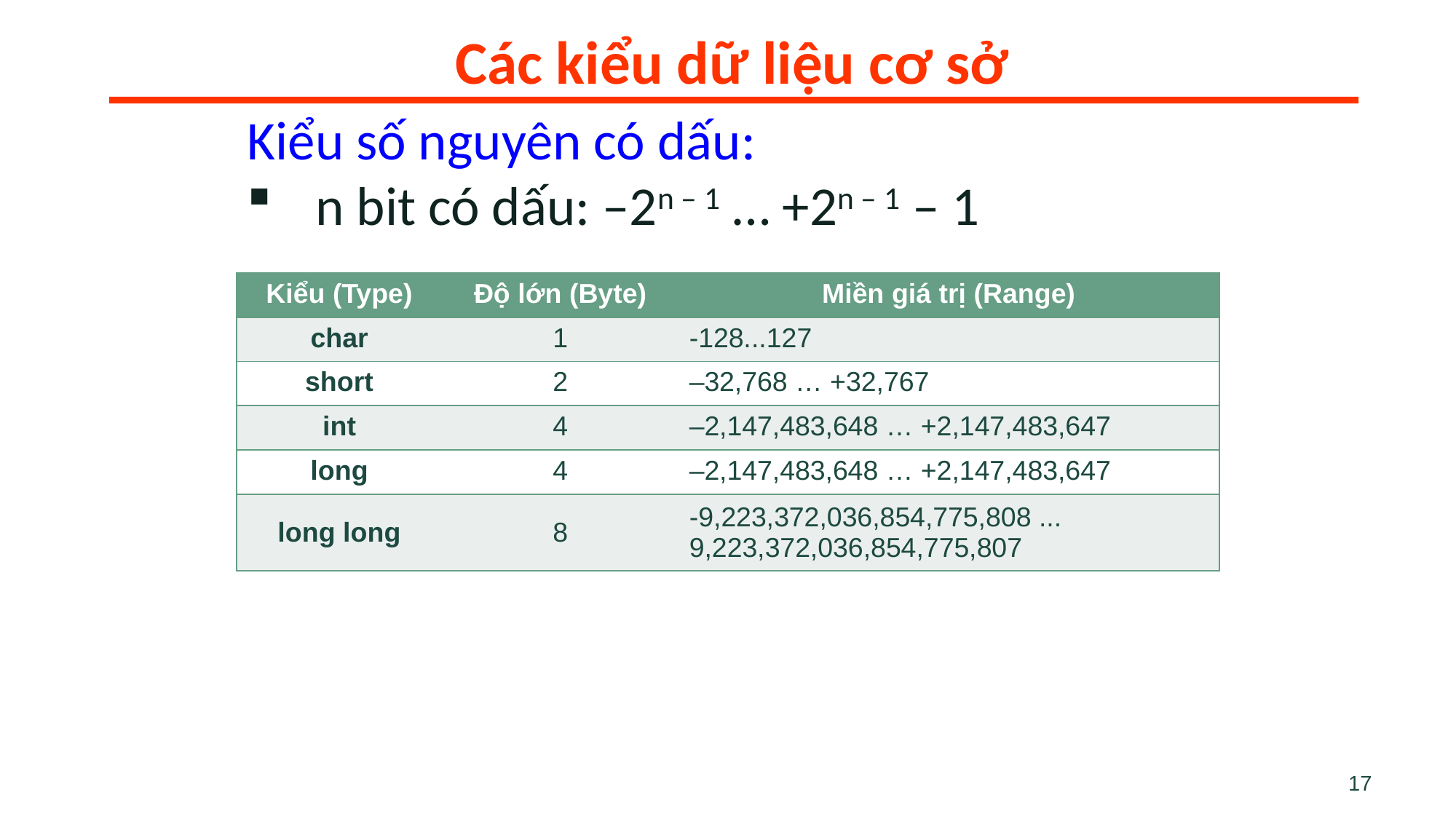

Các kiểu dữ liệu cơ sở
Kiểu số nguyên có dấu:
n bit có dấu: –2n – 1 … +2n – 1 – 1

| Kiểu (Type) | Độ lớn (Byte) | Miền giá trị (Range) |
| --- | --- | --- |
| char | 1 | -128...127 |
| short | 2 | –32,768 … +32,767 |
| int | 4 | –2,147,483,648 … +2,147,483,647 |
| long | 4 | –2,147,483,648 … +2,147,483,647 |
| long long | 8 | -9,223,372,036,854,775,808 ... 9,223,372,036,854,775,807 |
17